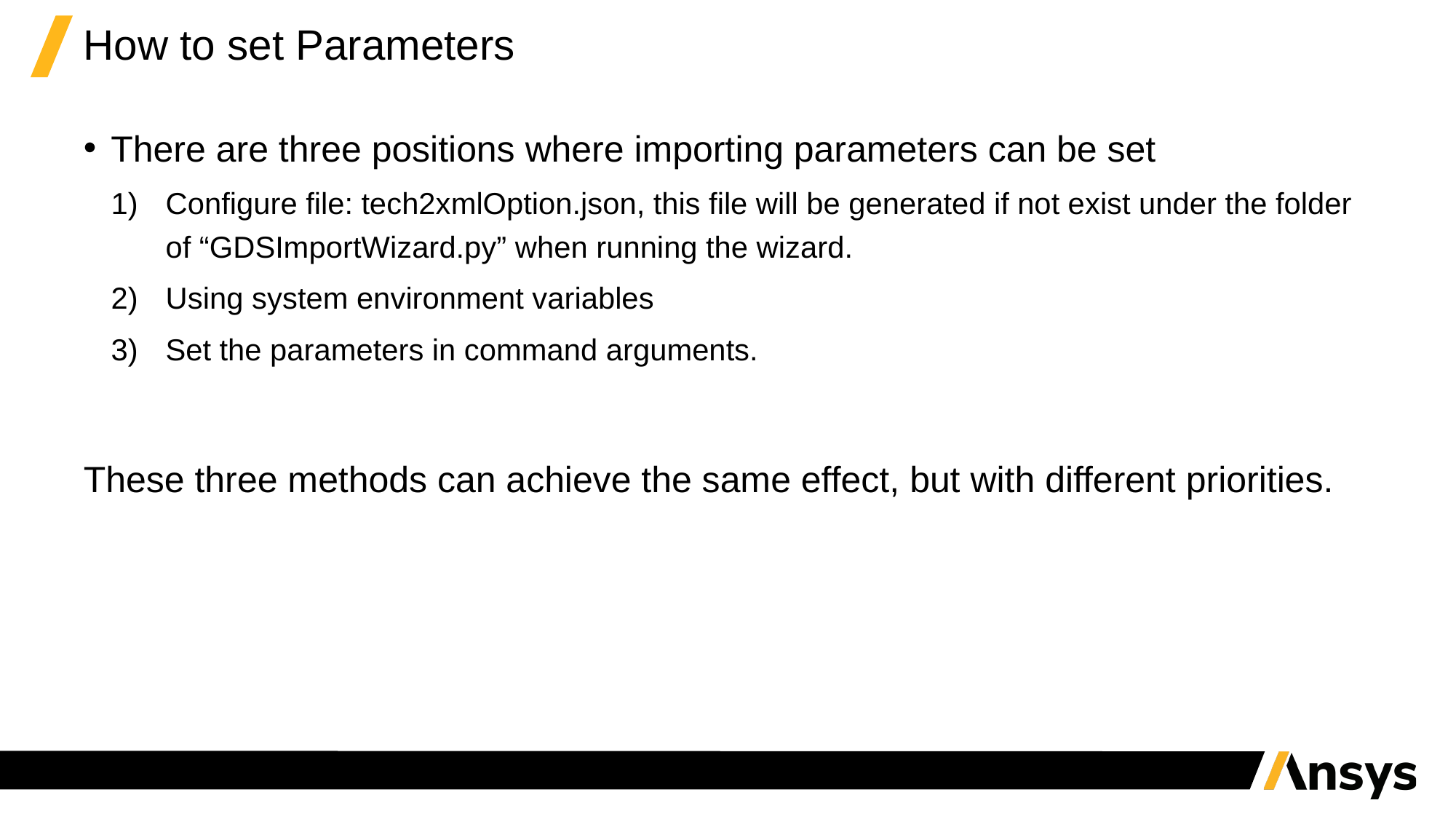

# How to set Parameters
There are three positions where importing parameters can be set
Configure file: tech2xmlOption.json, this file will be generated if not exist under the folder of “GDSImportWizard.py” when running the wizard.
Using system environment variables
Set the parameters in command arguments.

These three methods can achieve the same effect, but with different priorities.